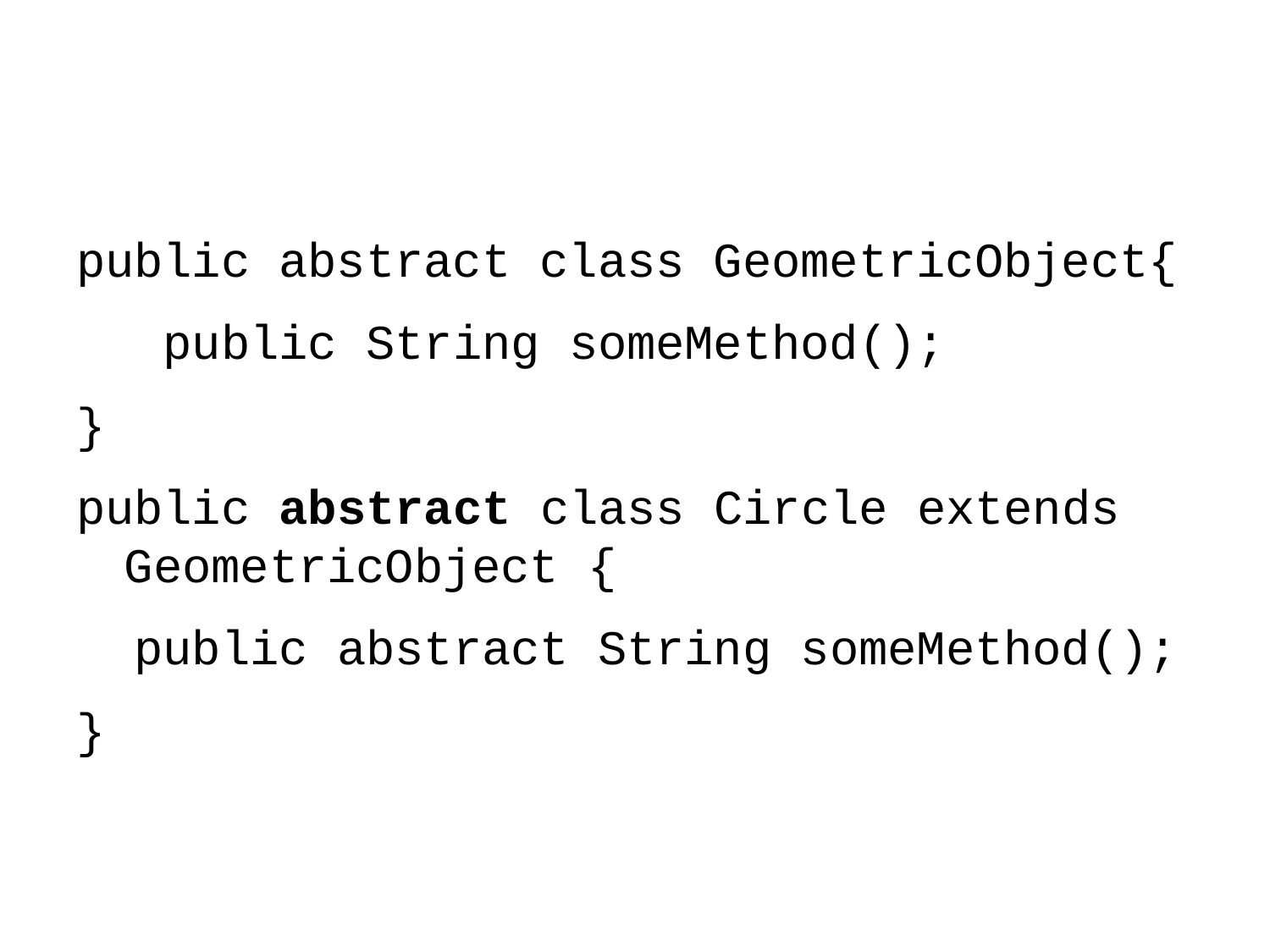

public abstract class GeometricObject{
   public String someMethod();
}
public abstract class Circle extends GeometricObject {
  public abstract String someMethod();
}